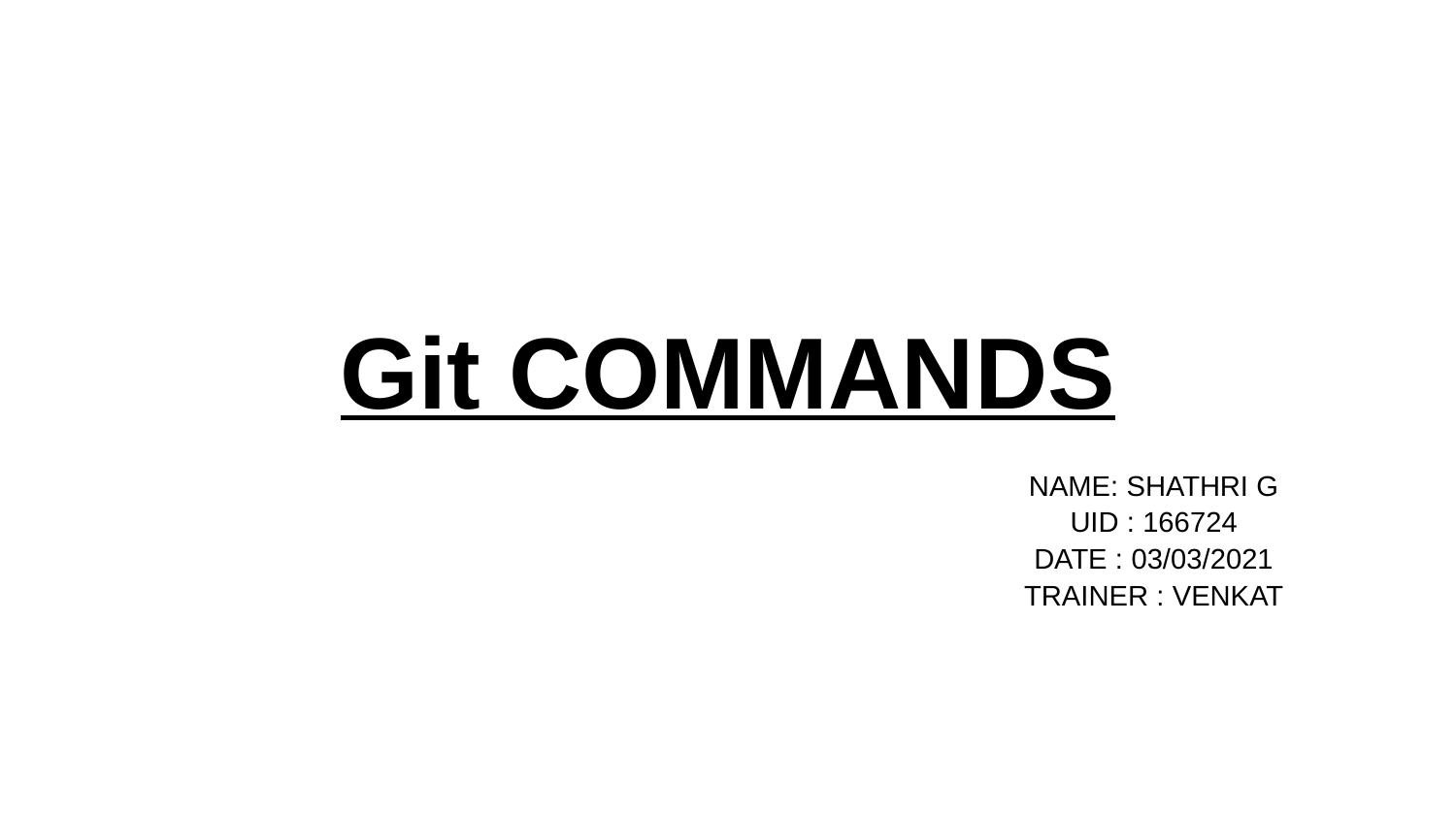

# Git COMMANDS
NAME: SHATHRI G
UID : 166724
DATE : 03/03/2021
TRAINER : VENKAT